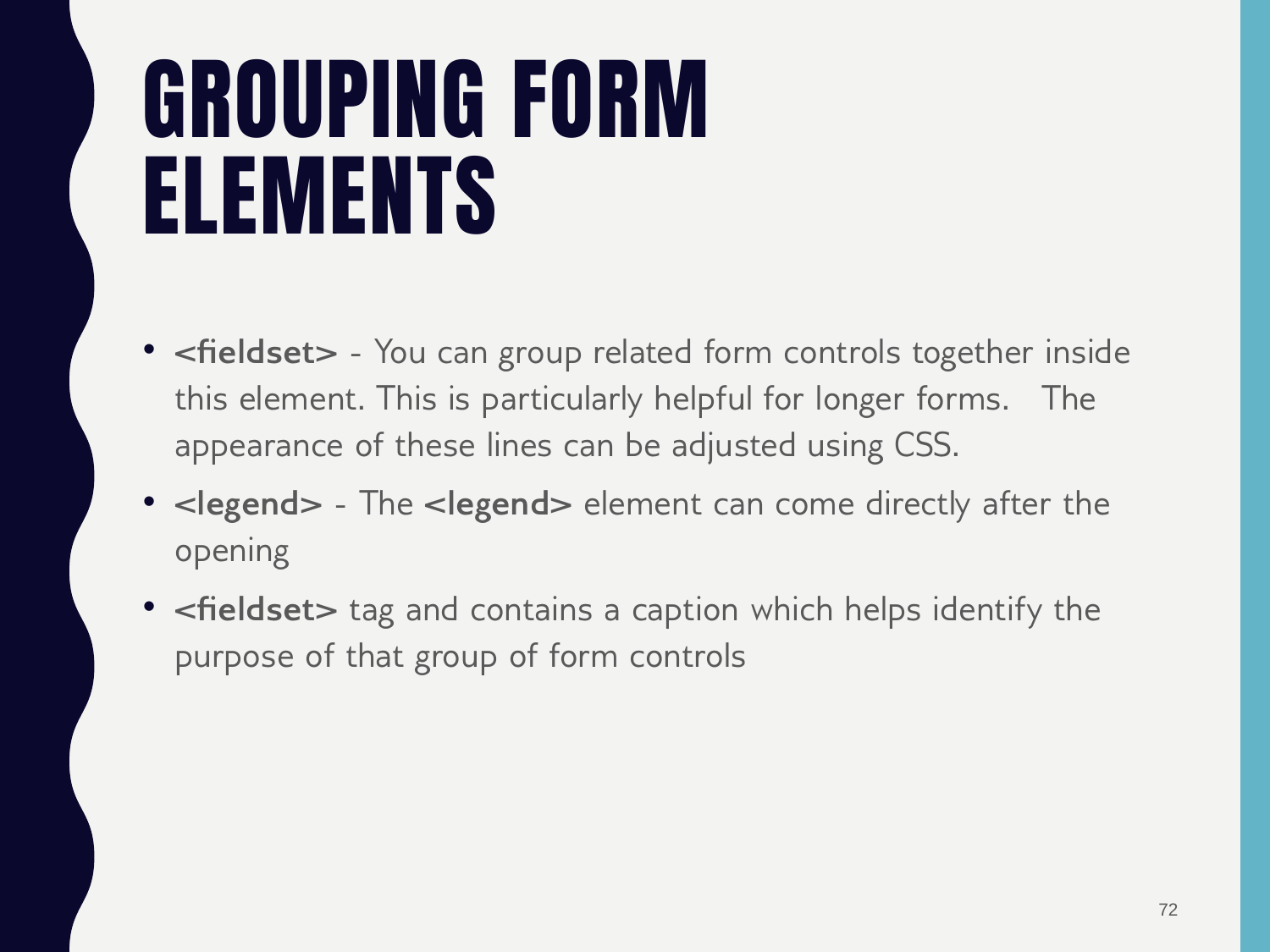

# Grouping Form Elements
<fieldset> - You can group related form controls together inside this element. This is particularly helpful for longer forms.   The appearance of these lines can be adjusted using CSS.
<legend> - The <legend> element can come directly after the opening
<fieldset> tag and contains a caption which helps identify the purpose of that group of form controls
72